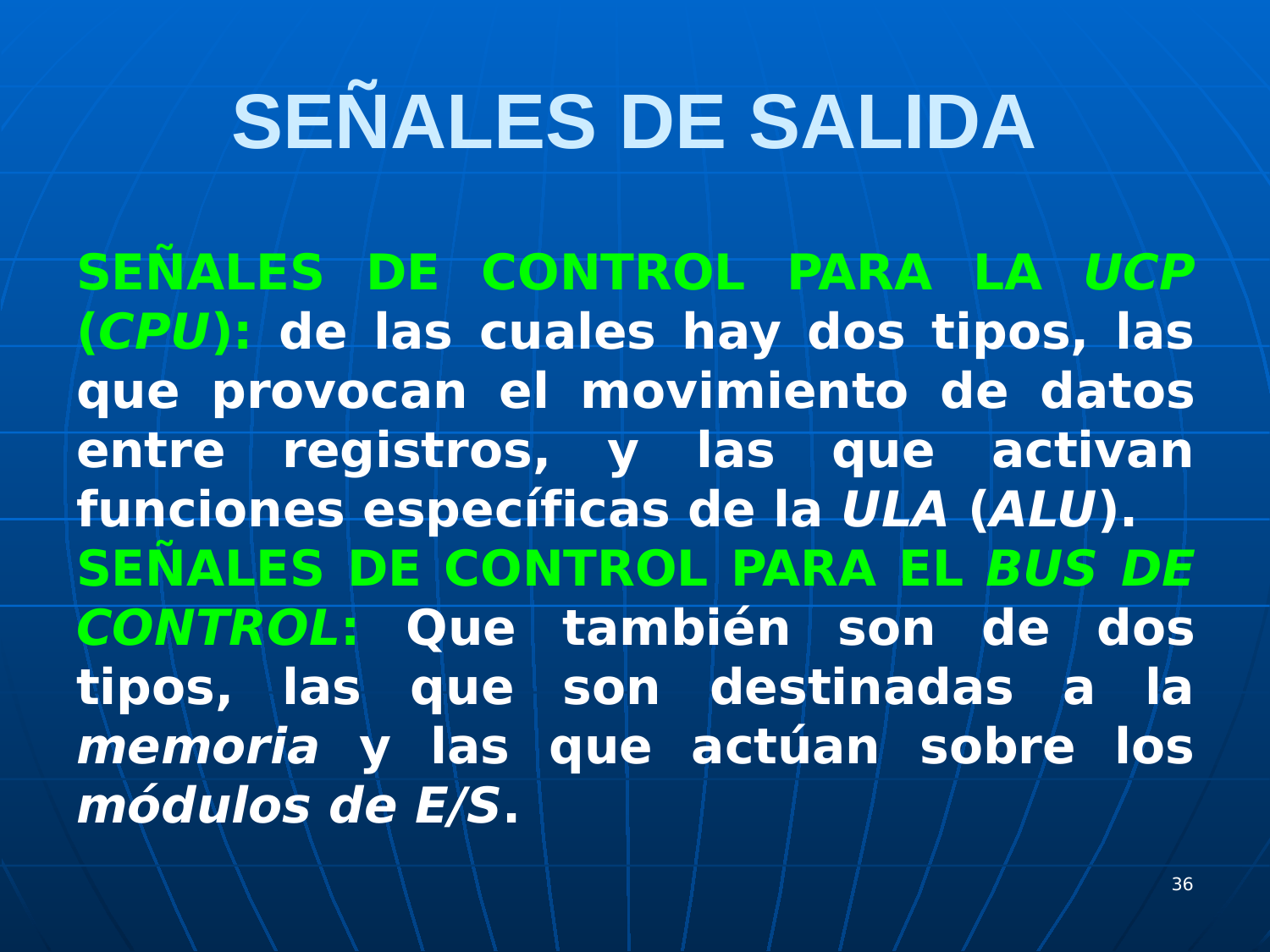

# SEÑALES DE SALIDA
Señales de control para la UCP (CPU): de las cuales hay dos tipos, las que provocan el movimiento de datos entre registros, y las que activan funciones específicas de la ULA (ALU).
Señales de control para el bus de control: Que también son de dos tipos, las que son destinadas a la memoria y las que actúan sobre los módulos de E/S.
36